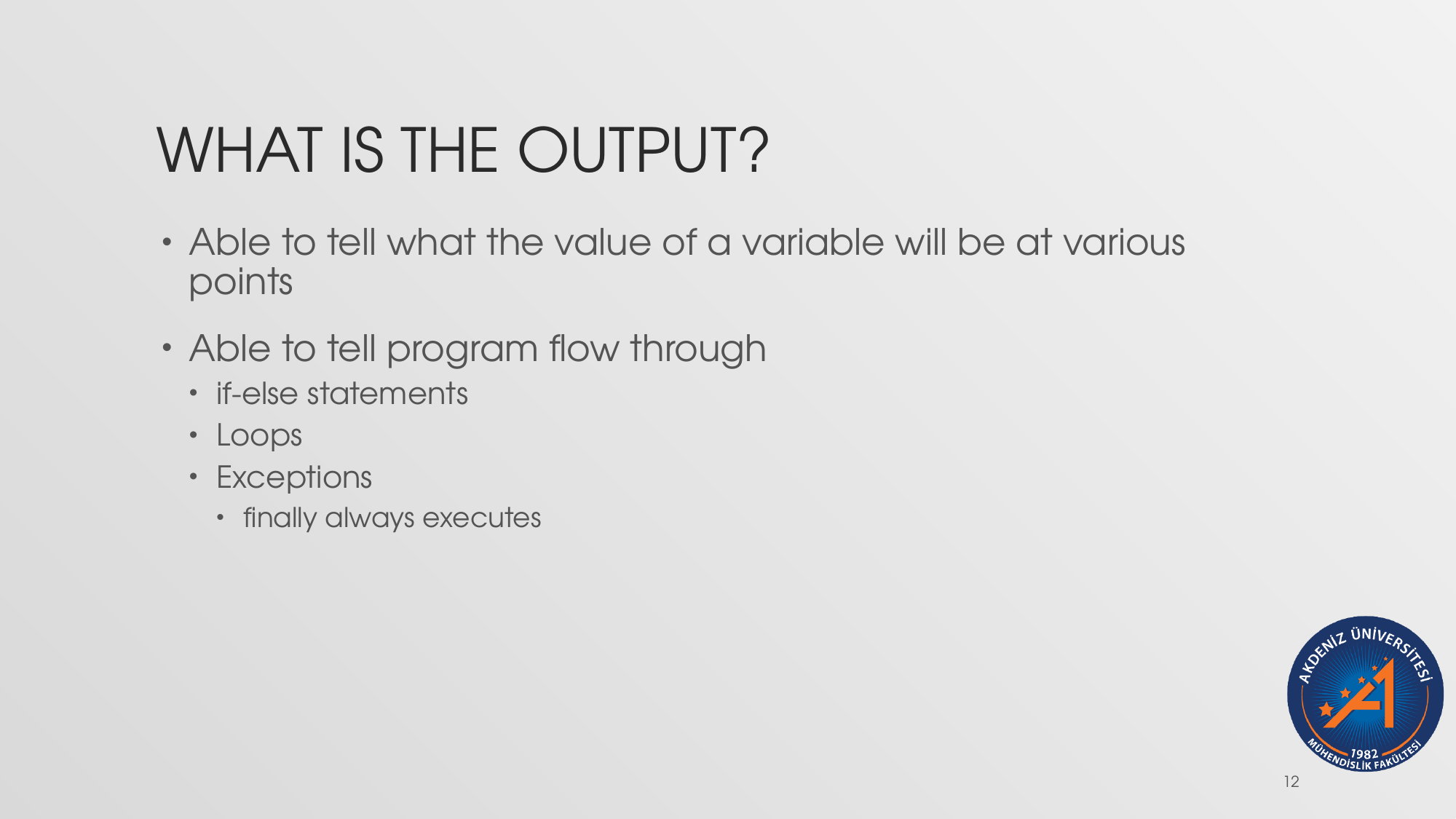

# What is the output?
Able to tell what the value of a variable will be at various points
Able to tell program flow through
if-else statements
Loops
Exceptions
finally always executes
12